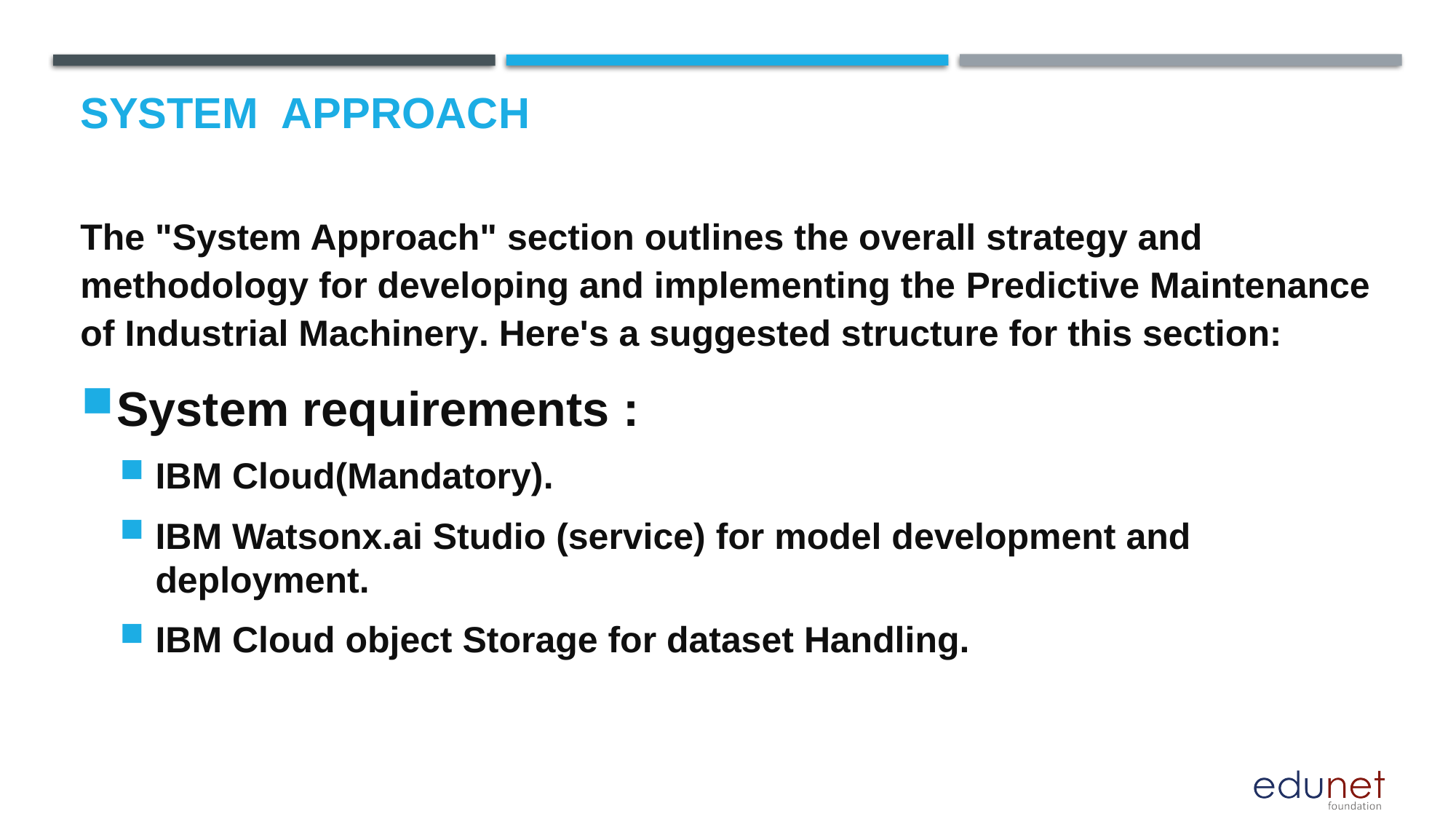

# System  Approach
The "System Approach" section outlines the overall strategy and methodology for developing and implementing the Predictive Maintenance of Industrial Machinery. Here's a suggested structure for this section:
System requirements :
IBM Cloud(Mandatory).
IBM Watsonx.ai Studio (service) for model development and deployment.
IBM Cloud object Storage for dataset Handling.